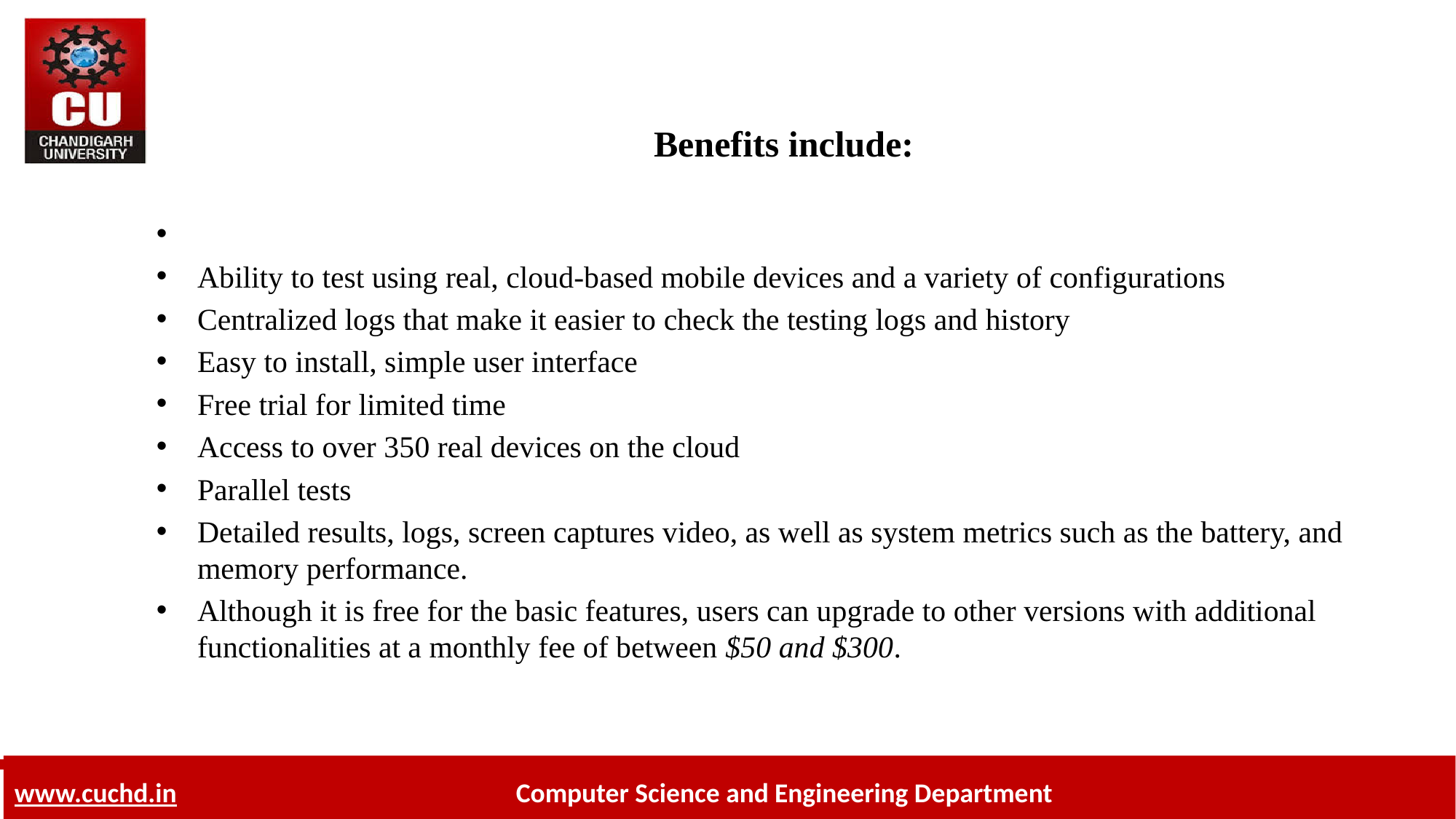

# Benefits include:

Ability to test using real, cloud-based mobile devices and a variety of configurations
Centralized logs that make it easier to check the testing logs and history
Easy to install, simple user interface
Free trial for limited time
Access to over 350 real devices on the cloud
Parallel tests
Detailed results, logs, screen captures video, as well as system metrics such as the battery, and memory performance.
Although it is free for the basic features, users can upgrade to other versions with additional functionalities at a monthly fee of between $50 and $300.